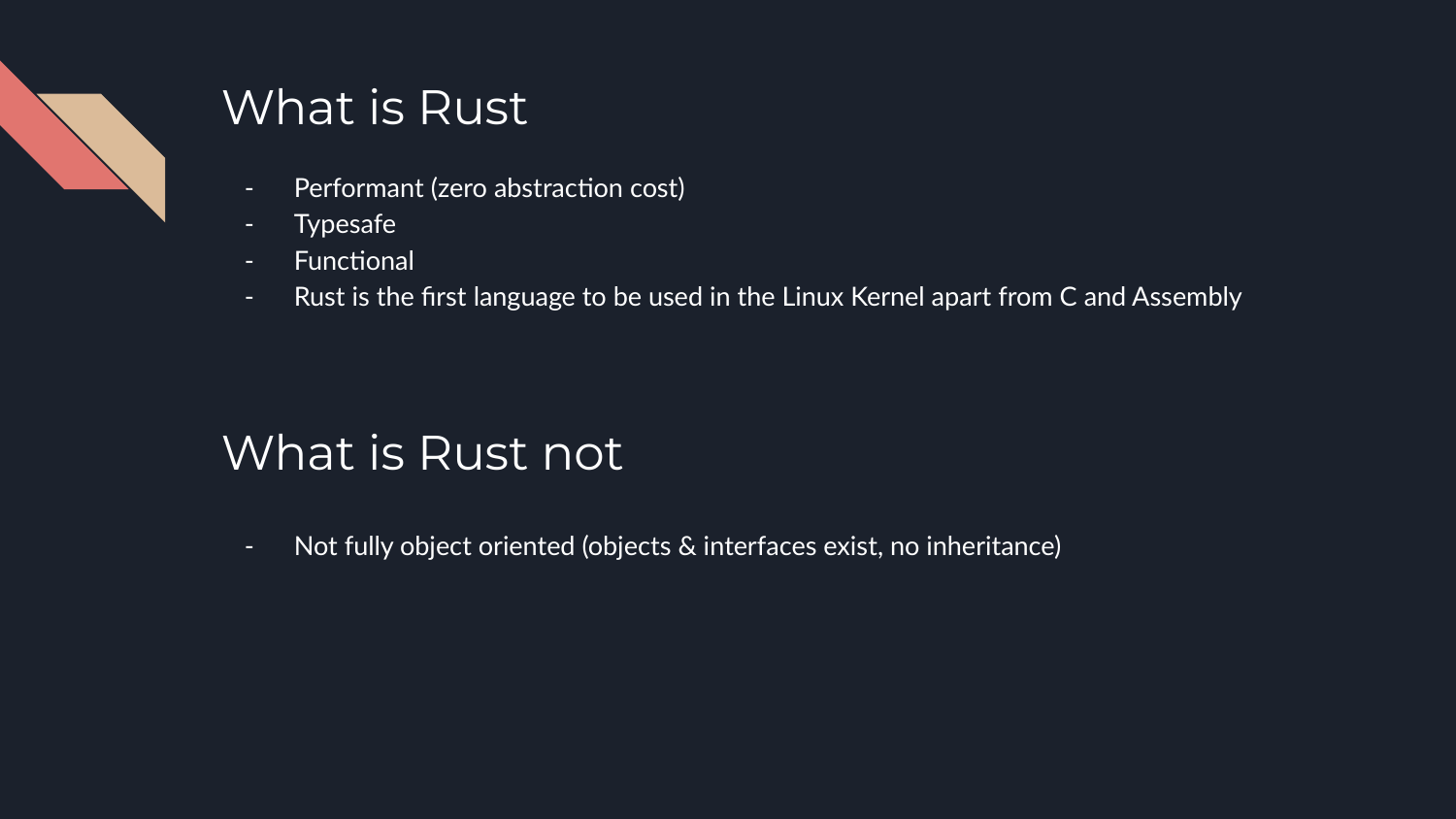

# What is Rust
Performant (zero abstraction cost)
Typesafe
Functional
Rust is the first language to be used in the Linux Kernel apart from C and Assembly
What is Rust not
Not fully object oriented (objects & interfaces exist, no inheritance)